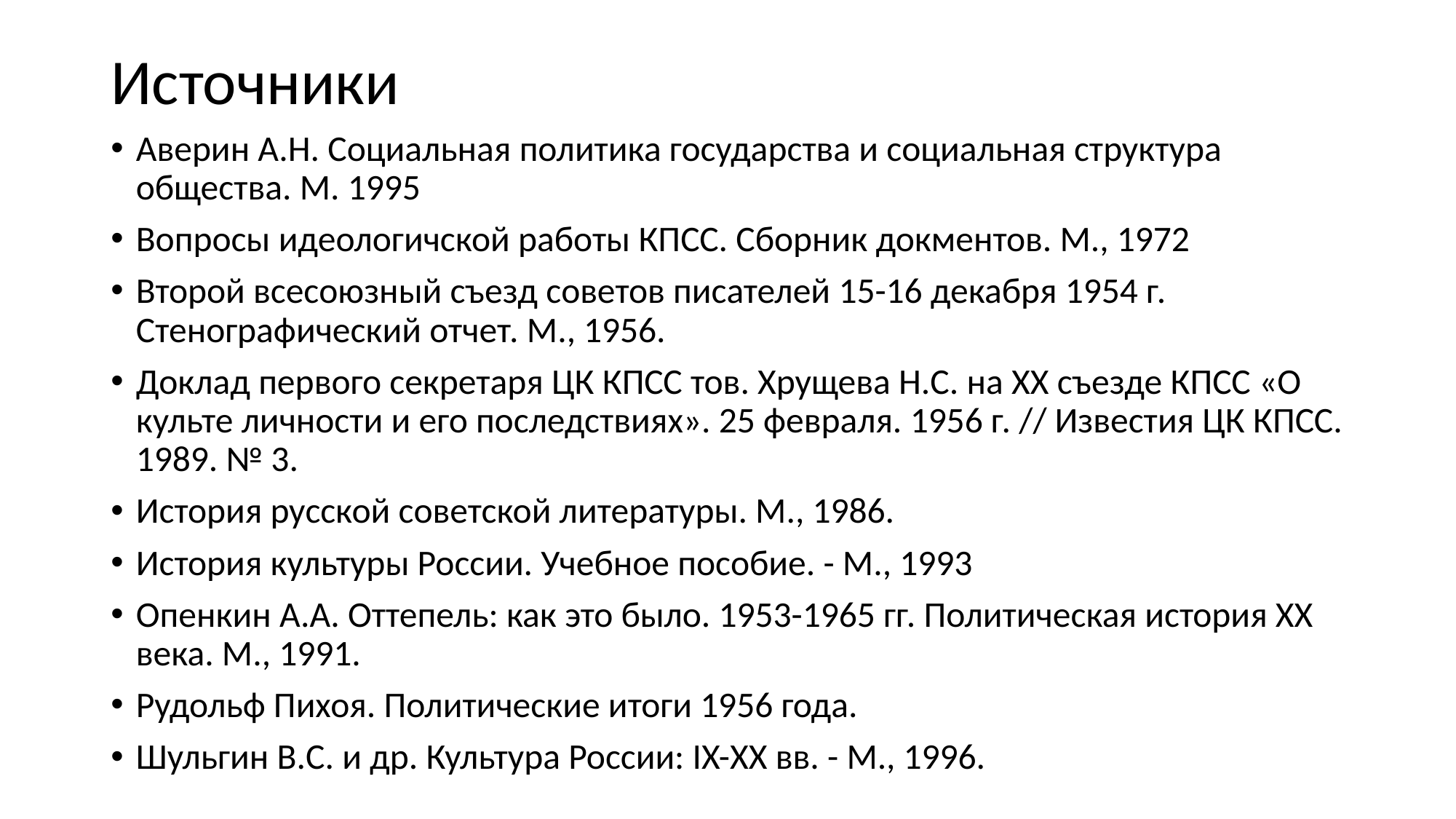

# Источники
Аверин А.Н. Социальная политика государства и социальная структура общества. М. 1995
Вопросы идеологичской работы КПСС. Сборник докментов. М., 1972
Второй всесоюзный съезд советов писателей 15-16 декабря 1954 г. Стенографический отчет. М., 1956.
Доклад первого секретаря ЦК КПСС тов. Хрущева Н.С. на XX съезде КПСС «О культе личности и его последствиях». 25 февраля. 1956 г. // Известия ЦК КПСС. 1989. № 3.
История русской советской литературы. М., 1986.
История культуры России. Учебное пособие. - М., 1993
Опенкин А.А. Оттепель: как это было. 1953-1965 гг. Политическая история XX века. М., 1991.
Рудольф Пихоя. Политические итоги 1956 года.
Шульгин В.С. и др. Культура России: IX-XX вв. - М., 1996.